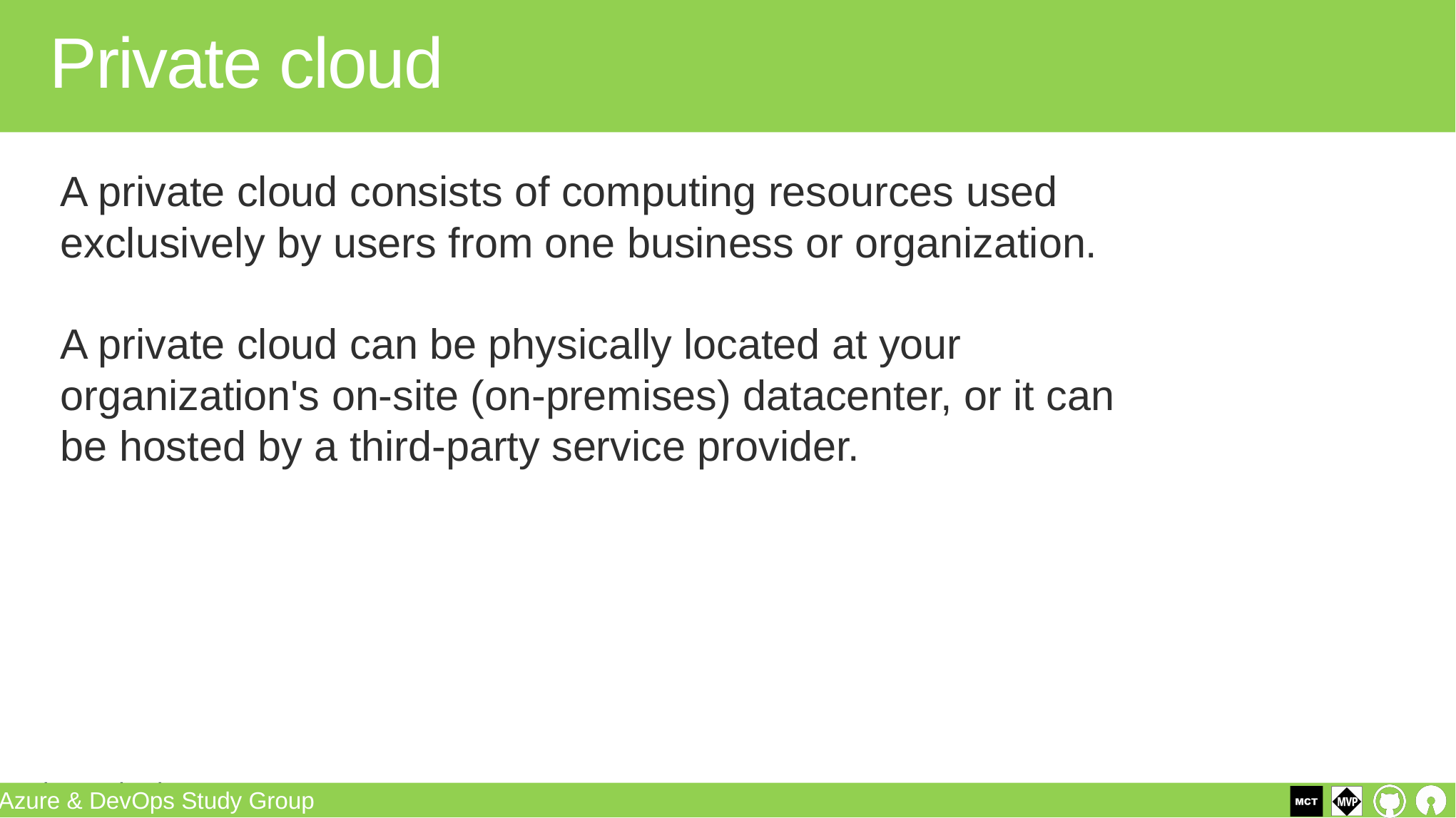

Private cloud

A private cloud consists of computing resources used exclusively by users from one business or organization.

A private cloud can be physically located at your organization's on-site (on-premises) datacenter, or it can be hosted by a third-party service provider.